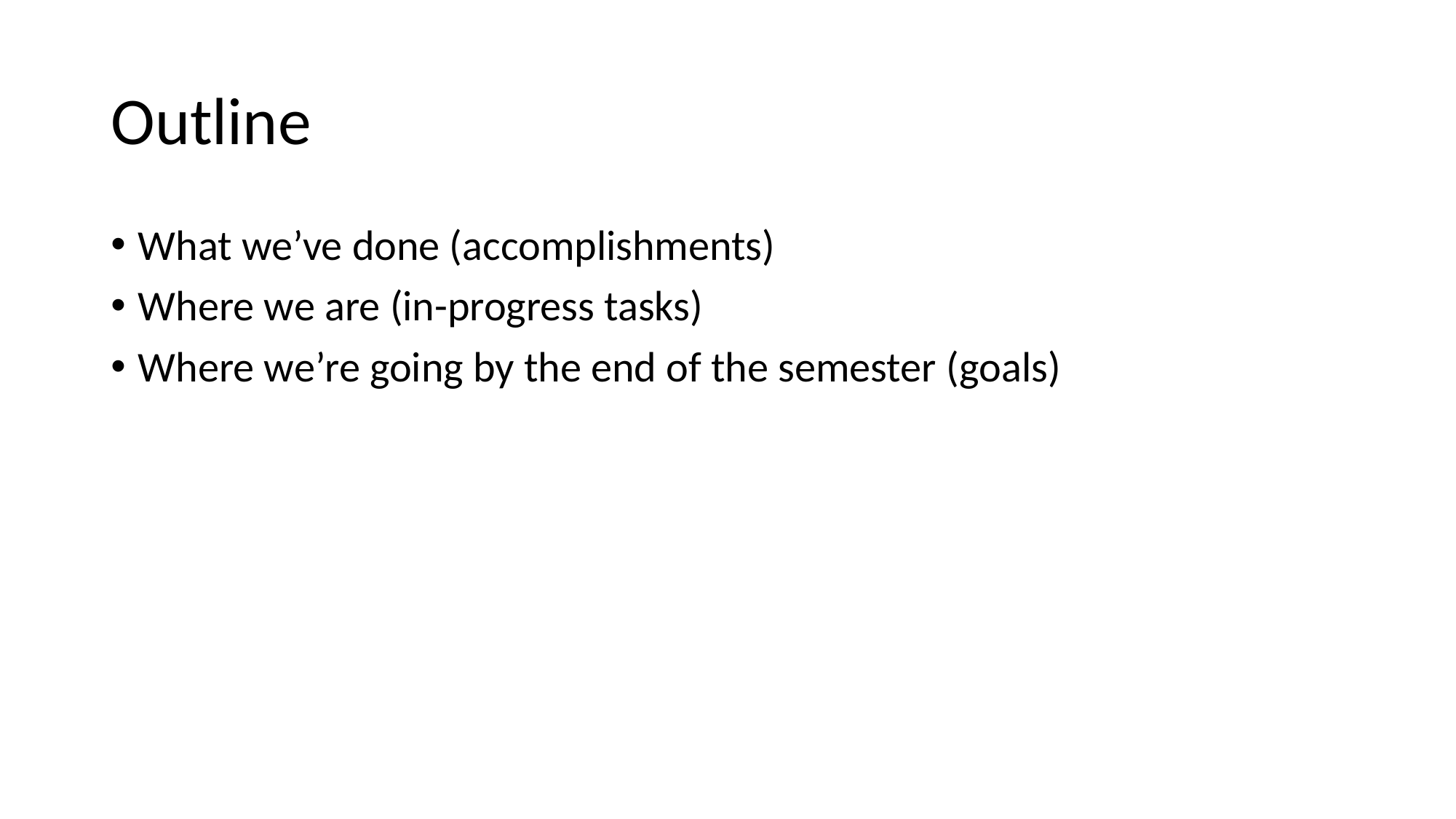

# Outline
What we’ve done (accomplishments)
Where we are (in-progress tasks)
Where we’re going by the end of the semester (goals)